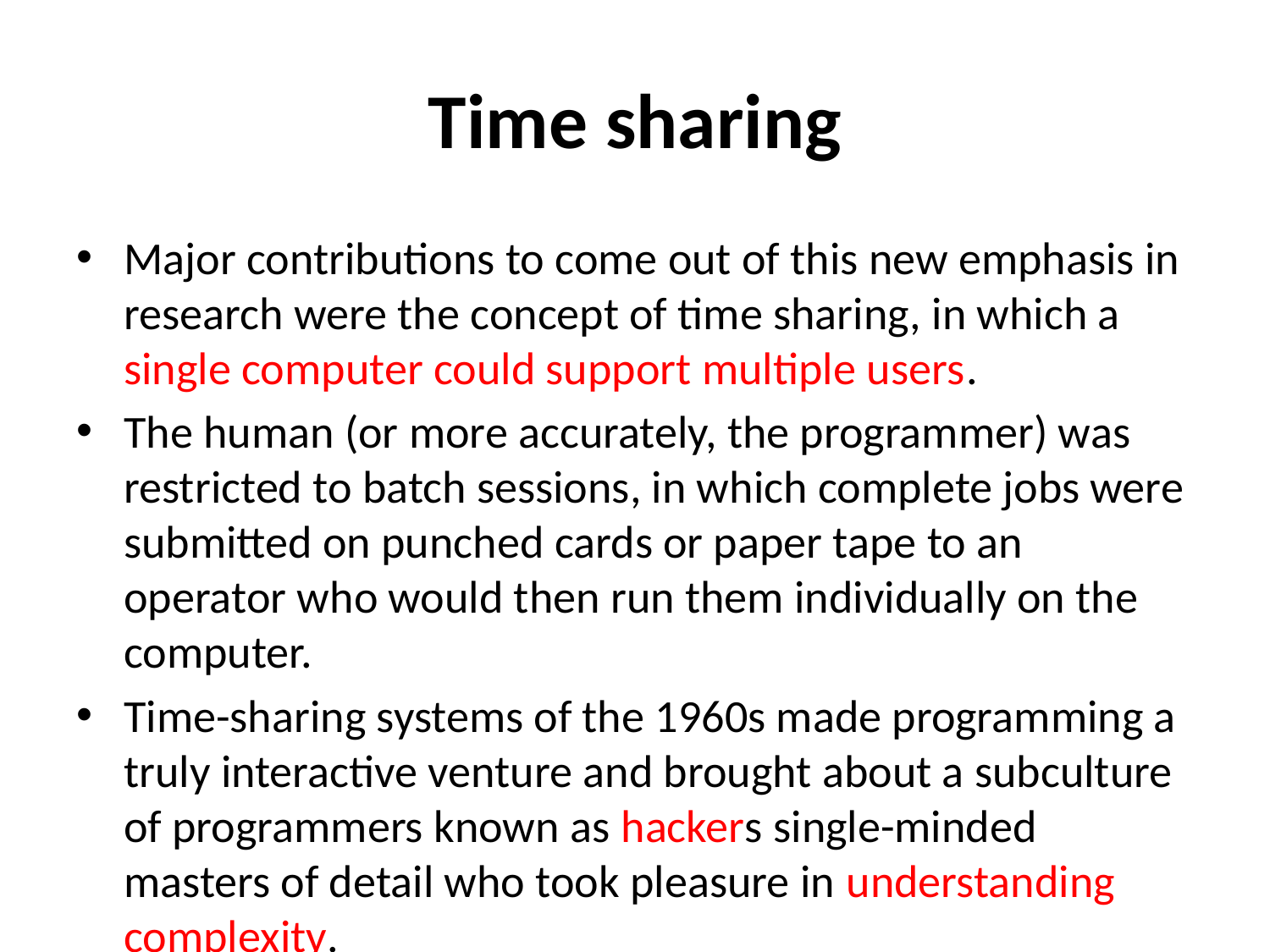

# Time sharing
Major contributions to come out of this new emphasis in research were the concept of time sharing, in which a single computer could support multiple users.
The human (or more accurately, the programmer) was restricted to batch sessions, in which complete jobs were submitted on punched cards or paper tape to an operator who would then run them individually on the computer.
Time-sharing systems of the 1960s made programming a truly interactive venture and brought about a subculture of programmers known as hackers single-minded masters of detail who took pleasure in understanding complexity.